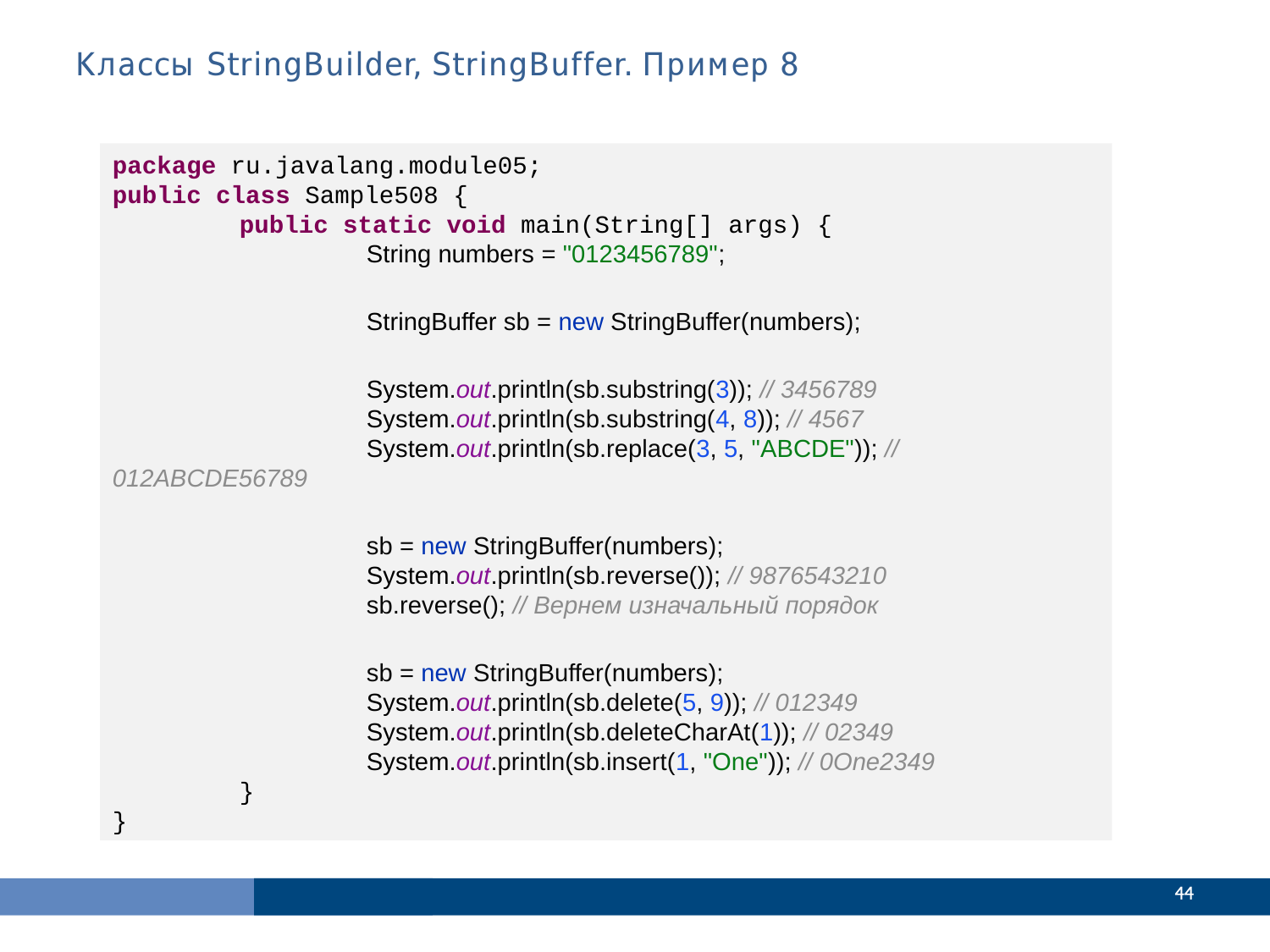

Классы StringBuilder, StringBuffer. Пример 8
package ru.javalang.module05;
public class Sample508 {
	public static void main(String[] args) {
		String numbers = "0123456789";
		StringBuffer sb = new StringBuffer(numbers);
		System.out.println(sb.substring(3)); // 3456789
		System.out.println(sb.substring(4, 8)); // 4567
		System.out.println(sb.replace(3, 5, "ABCDE")); // 012ABCDE56789
		sb = new StringBuffer(numbers);
		System.out.println(sb.reverse()); // 9876543210
		sb.reverse(); // Вернем изначальный порядок
		sb = new StringBuffer(numbers);
		System.out.println(sb.delete(5, 9)); // 012349
		System.out.println(sb.deleteCharAt(1)); // 02349
		System.out.println(sb.insert(1, "One")); // 0One2349
	}
}
44